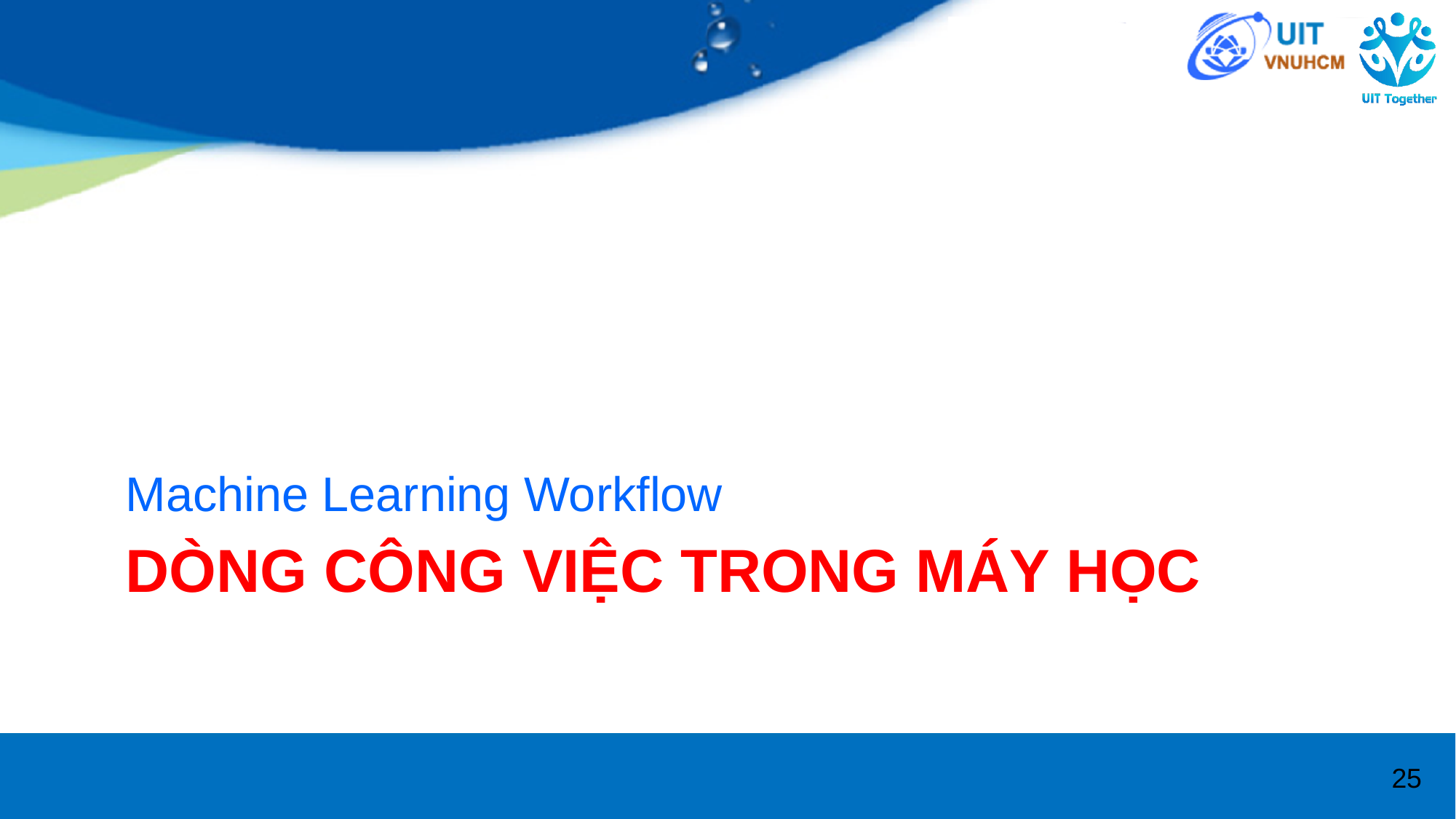

Machine Learning Workflow
# DÒNG CÔNG VIỆC TRONG MÁY HỌC